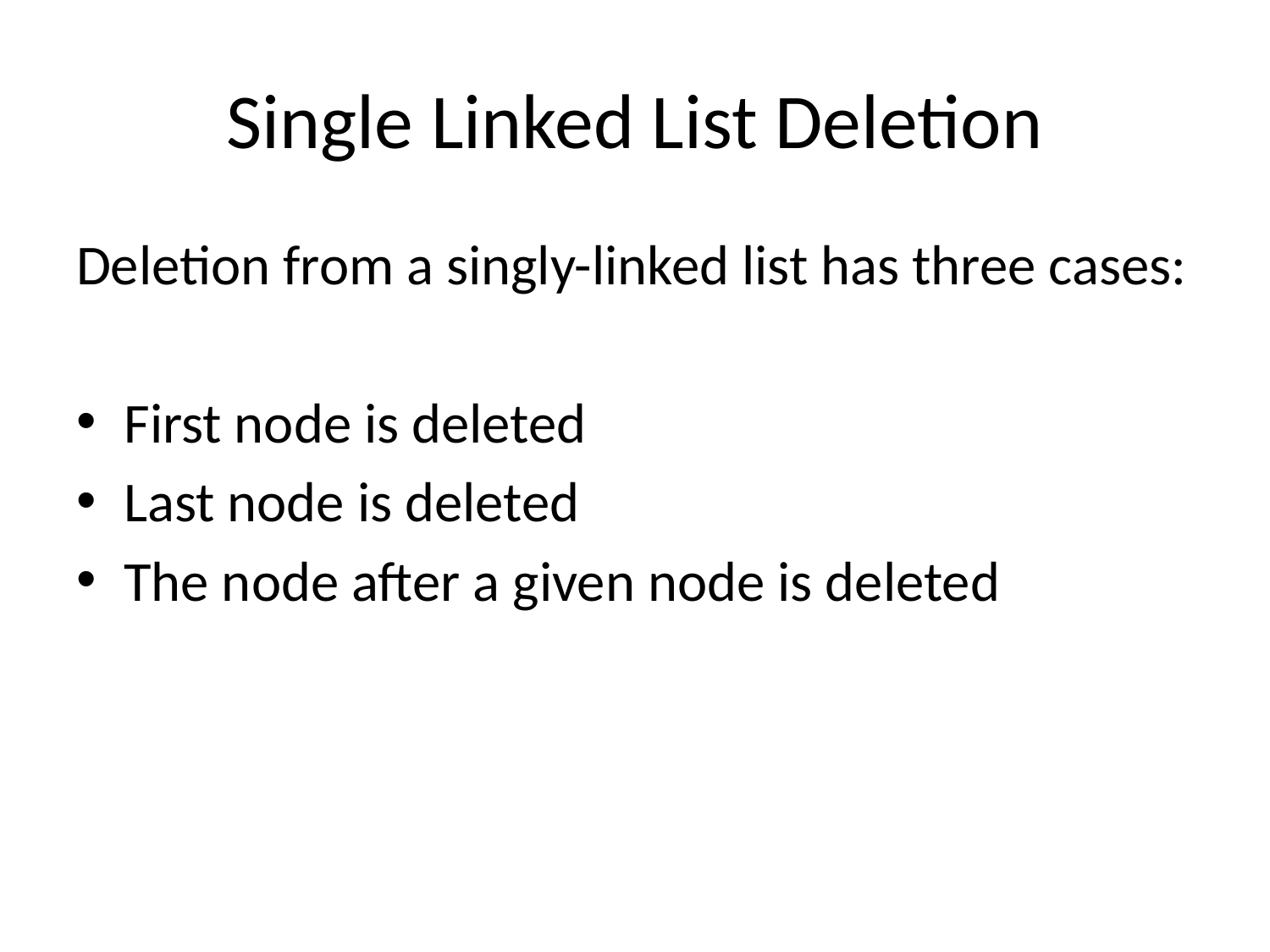

# Single Linked List Deletion
Deletion from a singly-linked list has three cases:

First node is deleted
Last node is deleted
The node after a given node is deleted